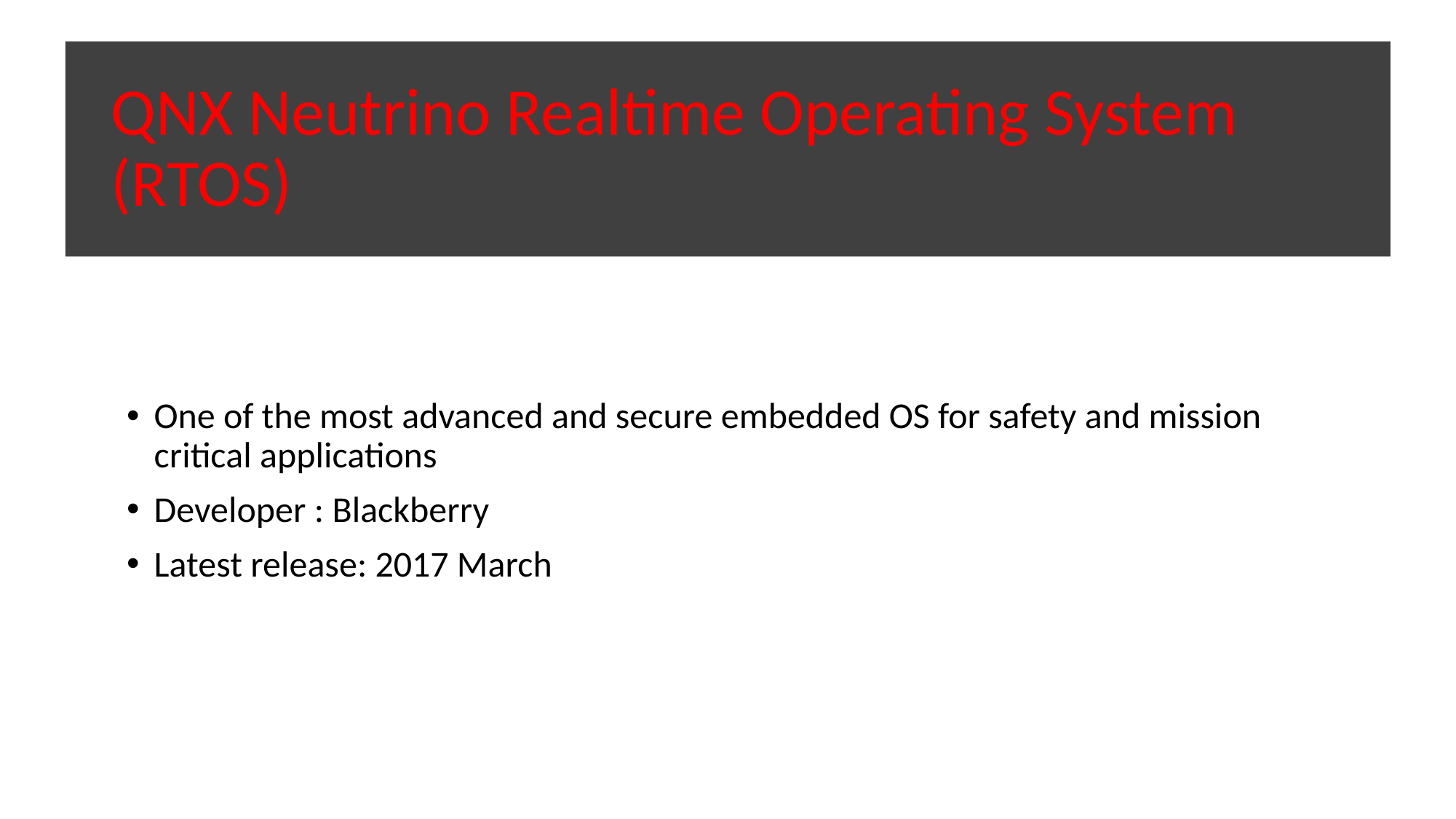

# QNX Neutrino Realtime Operating System (RTOS)
One of the most advanced and secure embedded OS for safety and mission critical applications
Developer : Blackberry
Latest release: 2017 March